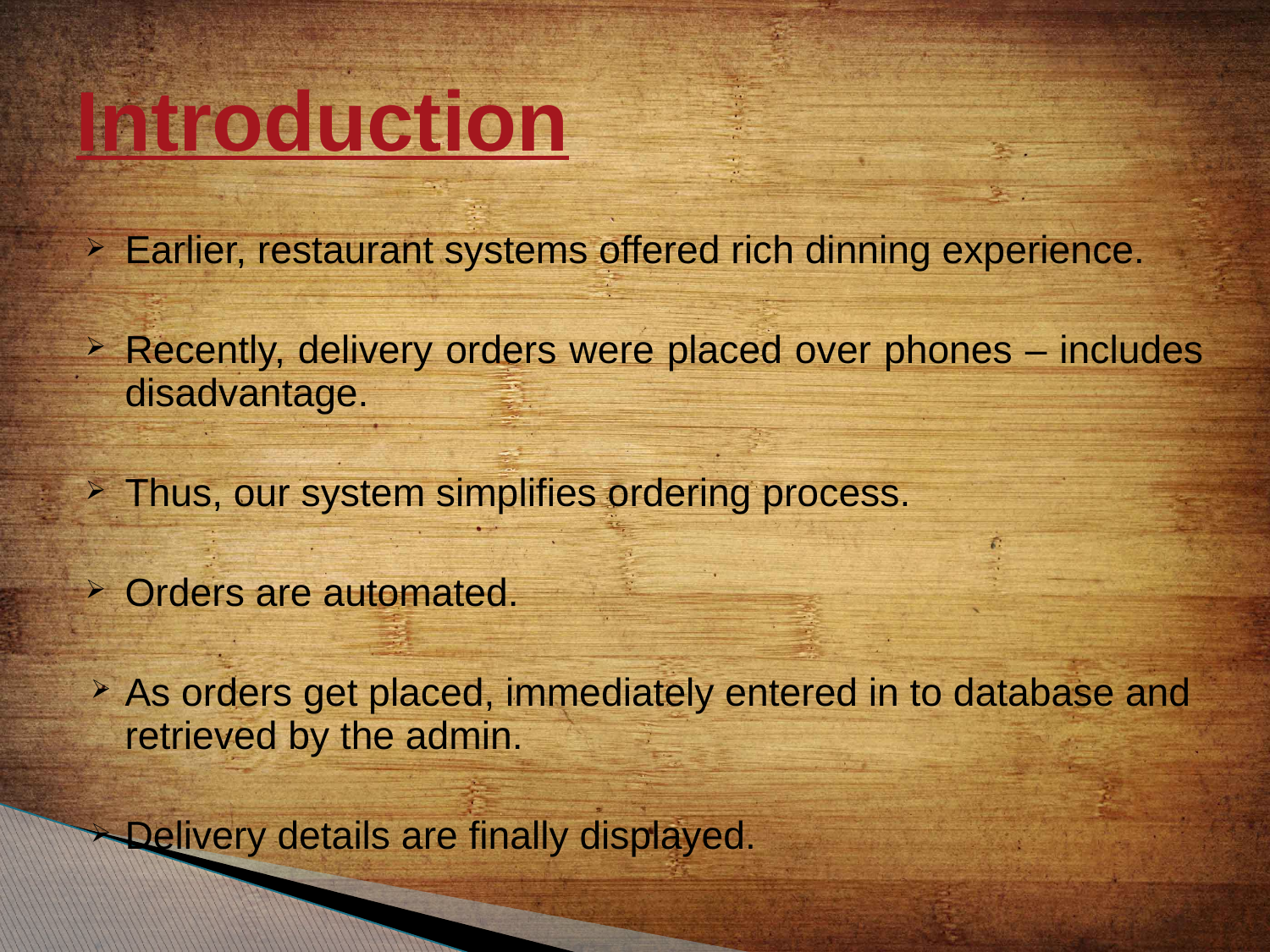

# Introduction
Earlier, restaurant systems offered rich dinning experience.

Recently, delivery orders were placed over phones – includes disadvantage.

Thus, our system simplifies ordering process.

Orders are automated.

As orders get placed, immediately entered in to database and retrieved by the admin.

Delivery details are finally displayed.